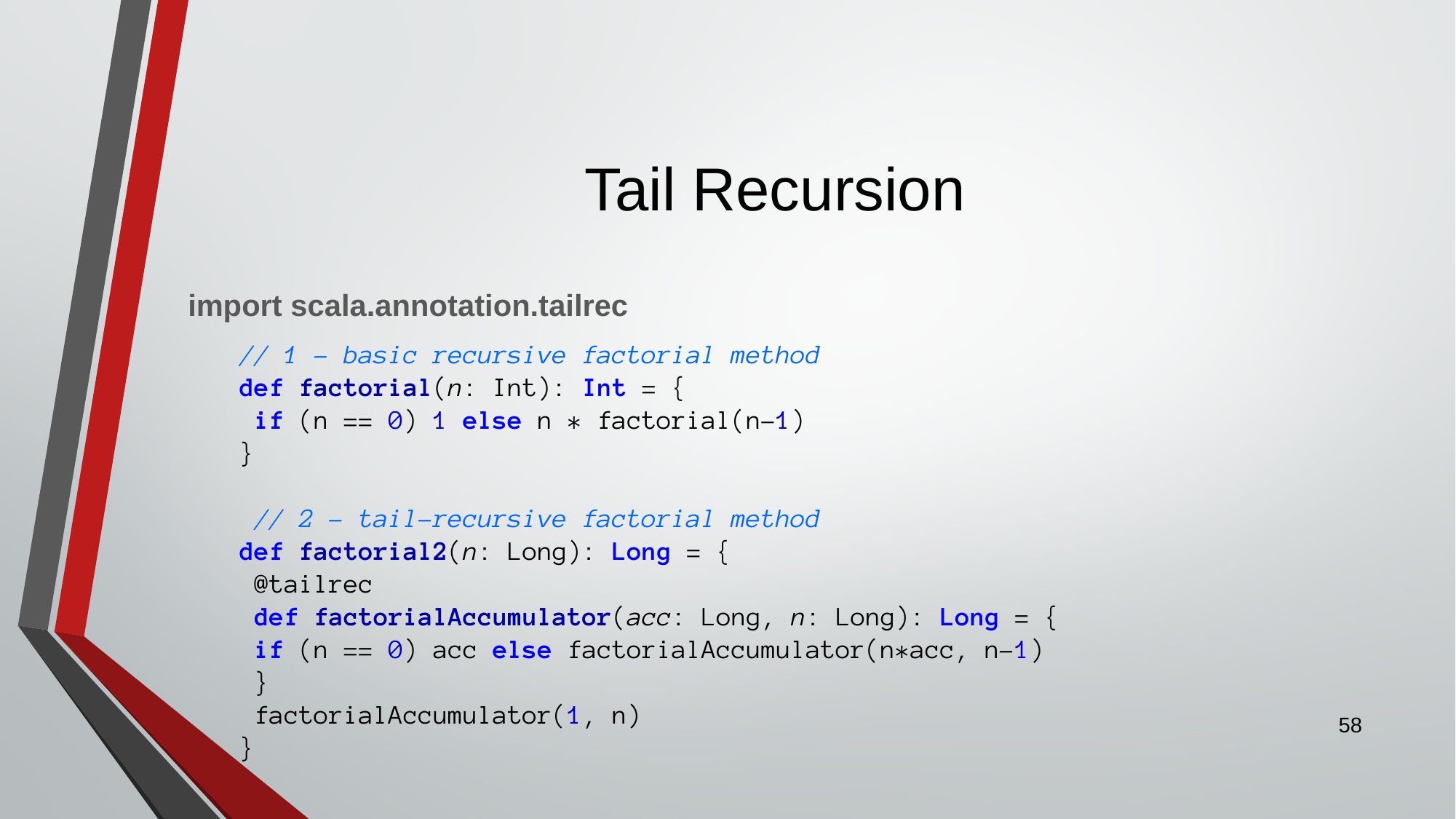

# Tail Recursion
import scala.annotation.tailrec
// 1 - basic recursive factorial method
def factorial(n: Int): Int = {
 if (n == 0) 1 else n * factorial(n-1)
}

 // 2 - tail-recursive factorial method
def factorial2(n: Long): Long = {
 @tailrec
 def factorialAccumulator(acc: Long, n: Long): Long = {
 if (n == 0) acc else factorialAccumulator(n*acc, n-1)
 }
 factorialAccumulator(1, n)
}

58